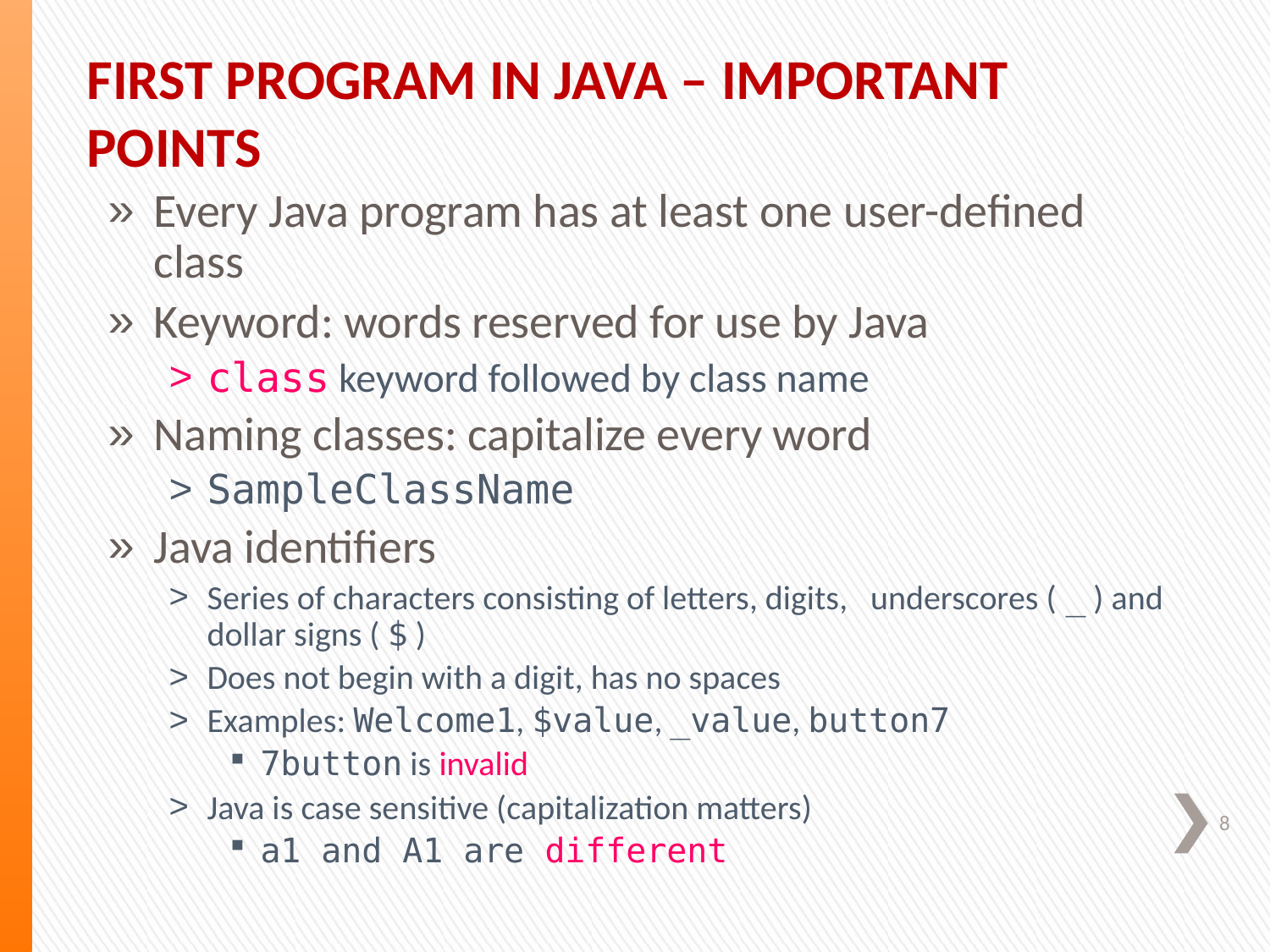

First Program in Java – Important Points
Every Java program has at least one user-defined class
Keyword: words reserved for use by Java
class keyword followed by class name
Naming classes: capitalize every word
SampleClassName
Java identifiers
Series of characters consisting of letters, digits,   underscores ( _ ) and dollar signs ( $ )
Does not begin with a digit, has no spaces
Examples: Welcome1, $value, _value, button7
7button is invalid
Java is case sensitive (capitalization matters)
a1 and A1 are different

8